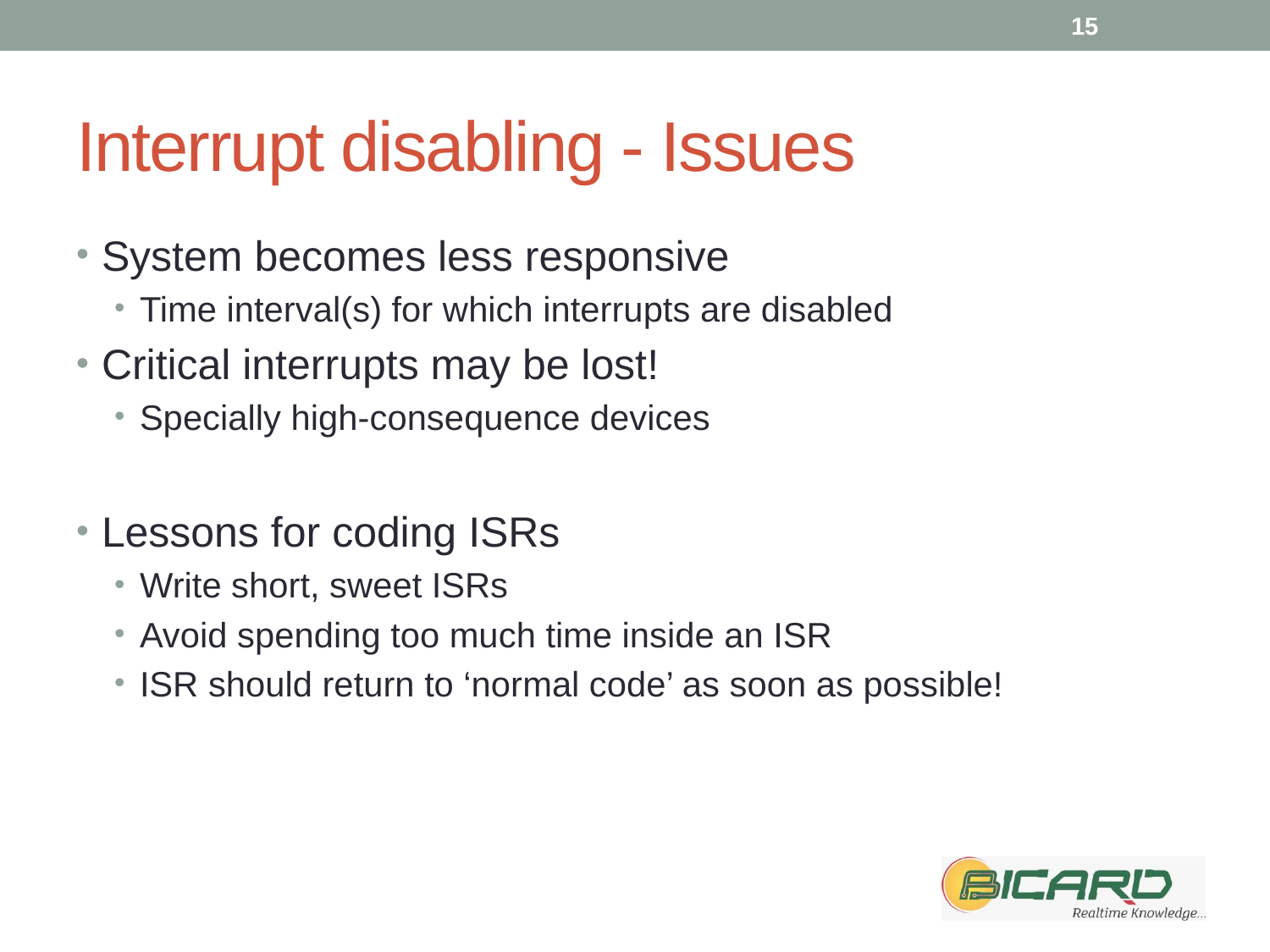

15
# Interrupt disabling - Issues
System becomes less responsive
Time interval(s) for which interrupts are disabled
Critical interrupts may be lost!
Specially high-consequence devices

Lessons for coding ISRs
Write short, sweet ISRs
Avoid spending too much time inside an ISR
ISR should return to ‘normal code’ as soon as possible!